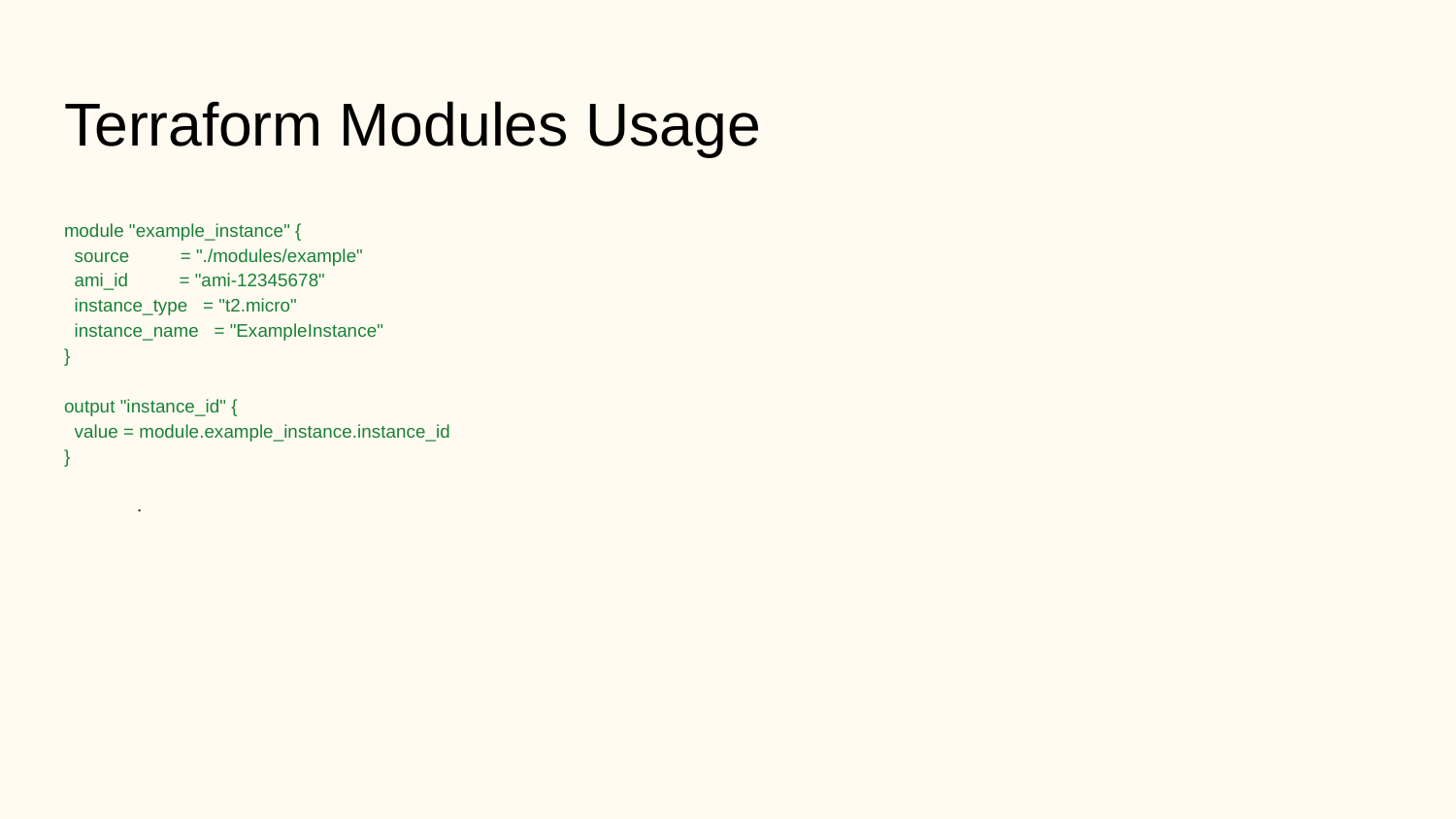

# Terraform Modules Usage

module "example_instance" {
  source          = "./modules/example"
  ami_id          = "ami-12345678"
  instance_type   = "t2.micro"
  instance_name   = "ExampleInstance"
}

output "instance_id" {
  value = module.example_instance.instance_id
}
.